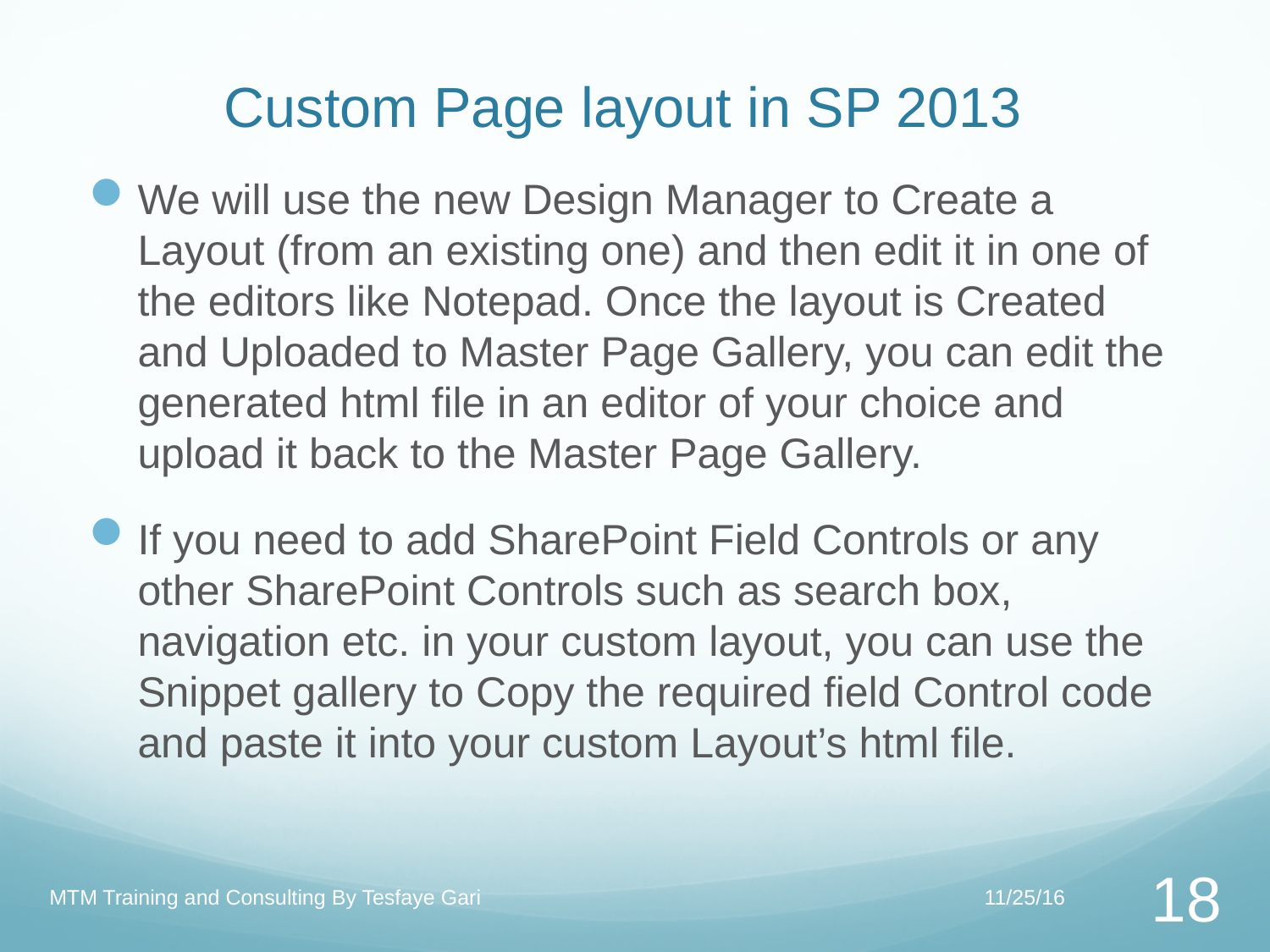

# Custom Page layout in SP 2013
We will use the new Design Manager to Create a Layout (from an existing one) and then edit it in one of the editors like Notepad. Once the layout is Created and Uploaded to Master Page Gallery, you can edit the generated html file in an editor of your choice and upload it back to the Master Page Gallery.
If you need to add SharePoint Field Controls or any other SharePoint Controls such as search box, navigation etc. in your custom layout, you can use the Snippet gallery to Copy the required field Control code and paste it into your custom Layout’s html file.
MTM Training and Consulting By Tesfaye Gari
11/25/16
18